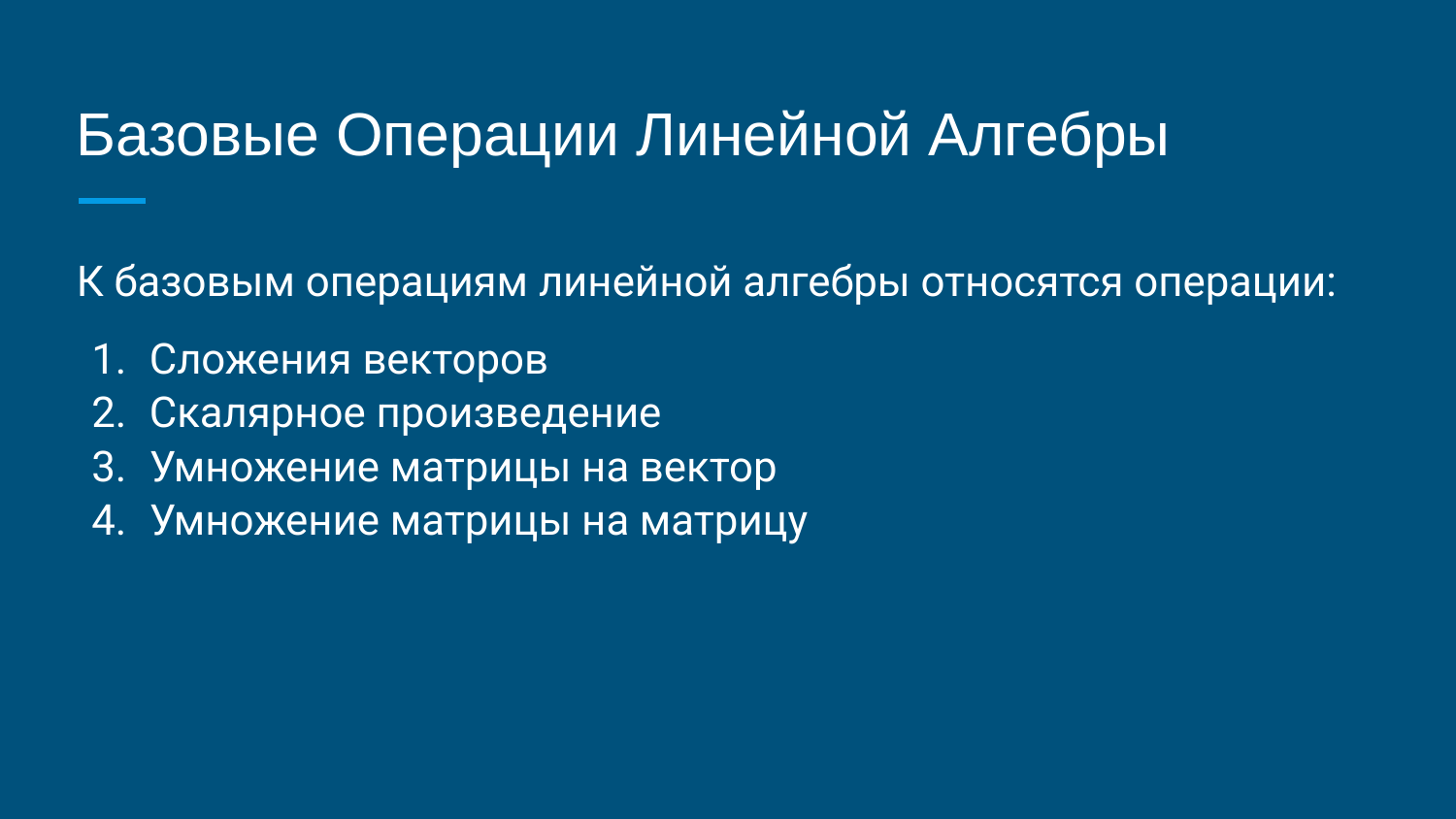

# Базовые Операции Линейной Алгебры
К базовым операциям линейной алгебры относятся операции:
Сложения векторов
Скалярное произведение
Умножение матрицы на вектор
Умножение матрицы на матрицу